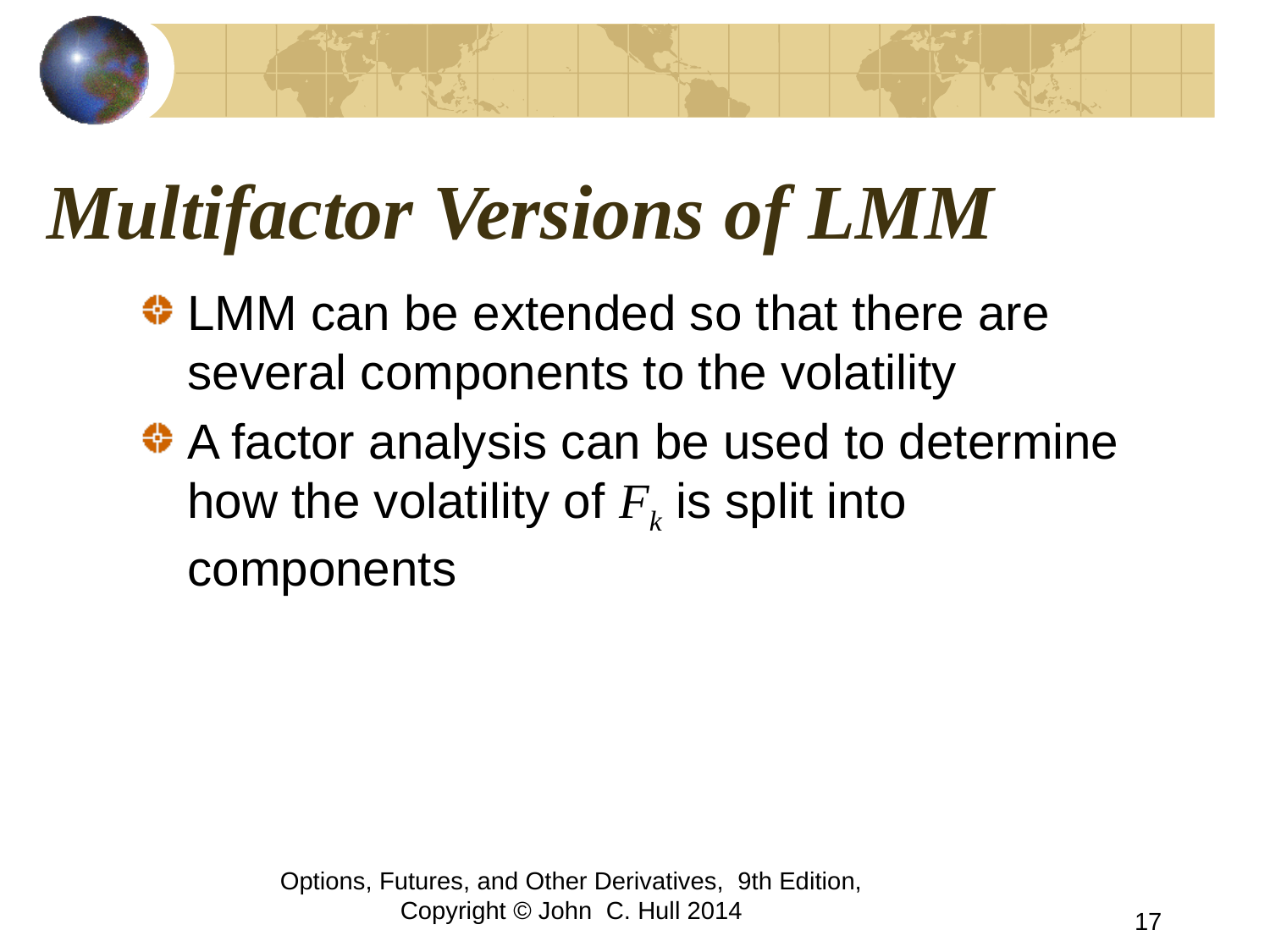

# Multifactor Versions of LMM
LMM can be extended so that there are several components to the volatility
A factor analysis can be used to determine how the volatility of Fk is split into components
Options, Futures, and Other Derivatives,  9th Edition, Copyright © John  C. Hull 2014
17